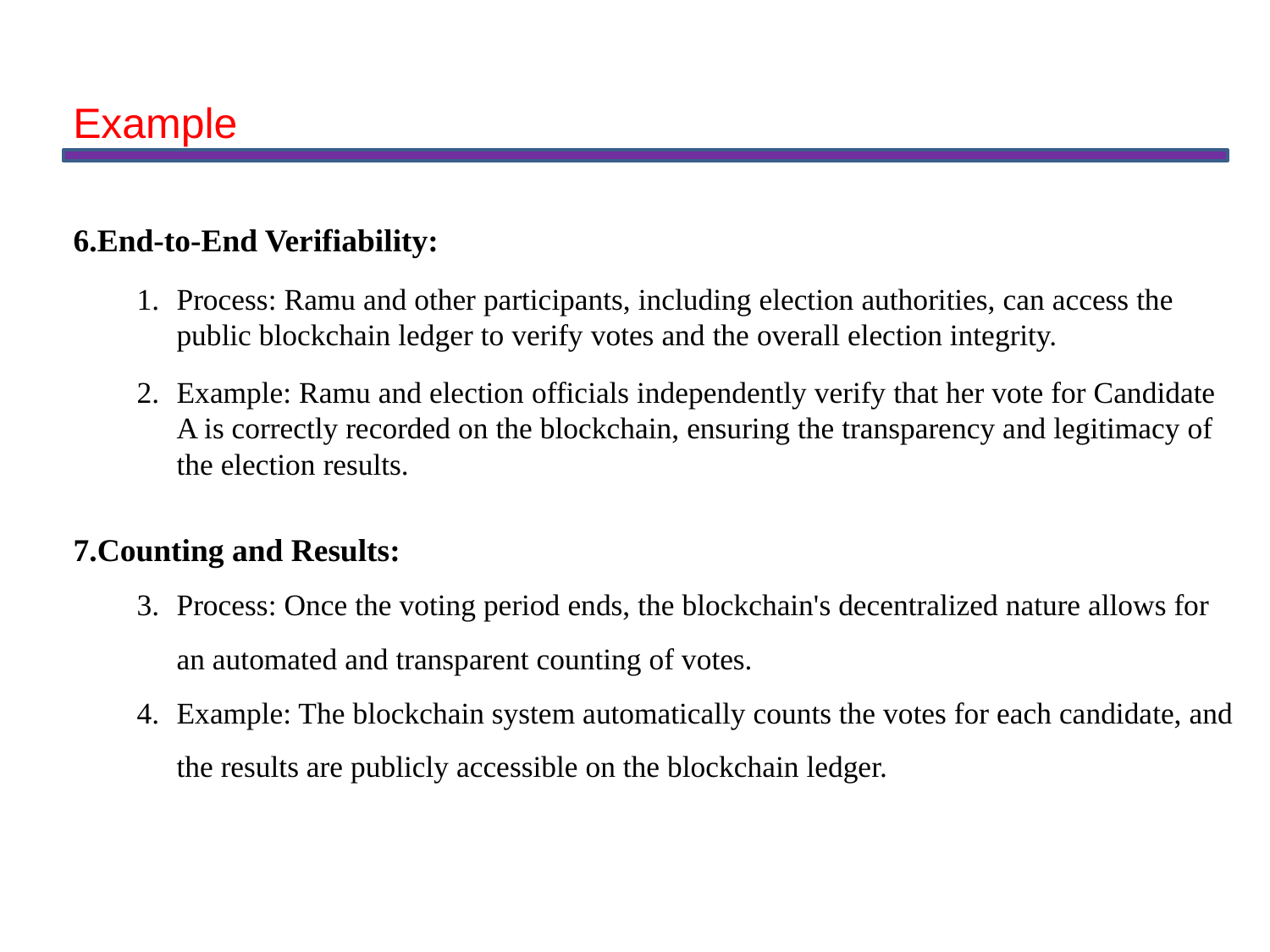

Example

6.End-to-End Verifiability:
Process: Ramu and other participants, including election authorities, can access the public blockchain ledger to verify votes and the overall election integrity.
Example: Ramu and election officials independently verify that her vote for Candidate A is correctly recorded on the blockchain, ensuring the transparency and legitimacy of the election results.

7.Counting and Results:
Process: Once the voting period ends, the blockchain's decentralized nature allows for an automated and transparent counting of votes.
Example: The blockchain system automatically counts the votes for each candidate, and the results are publicly accessible on the blockchain ledger.